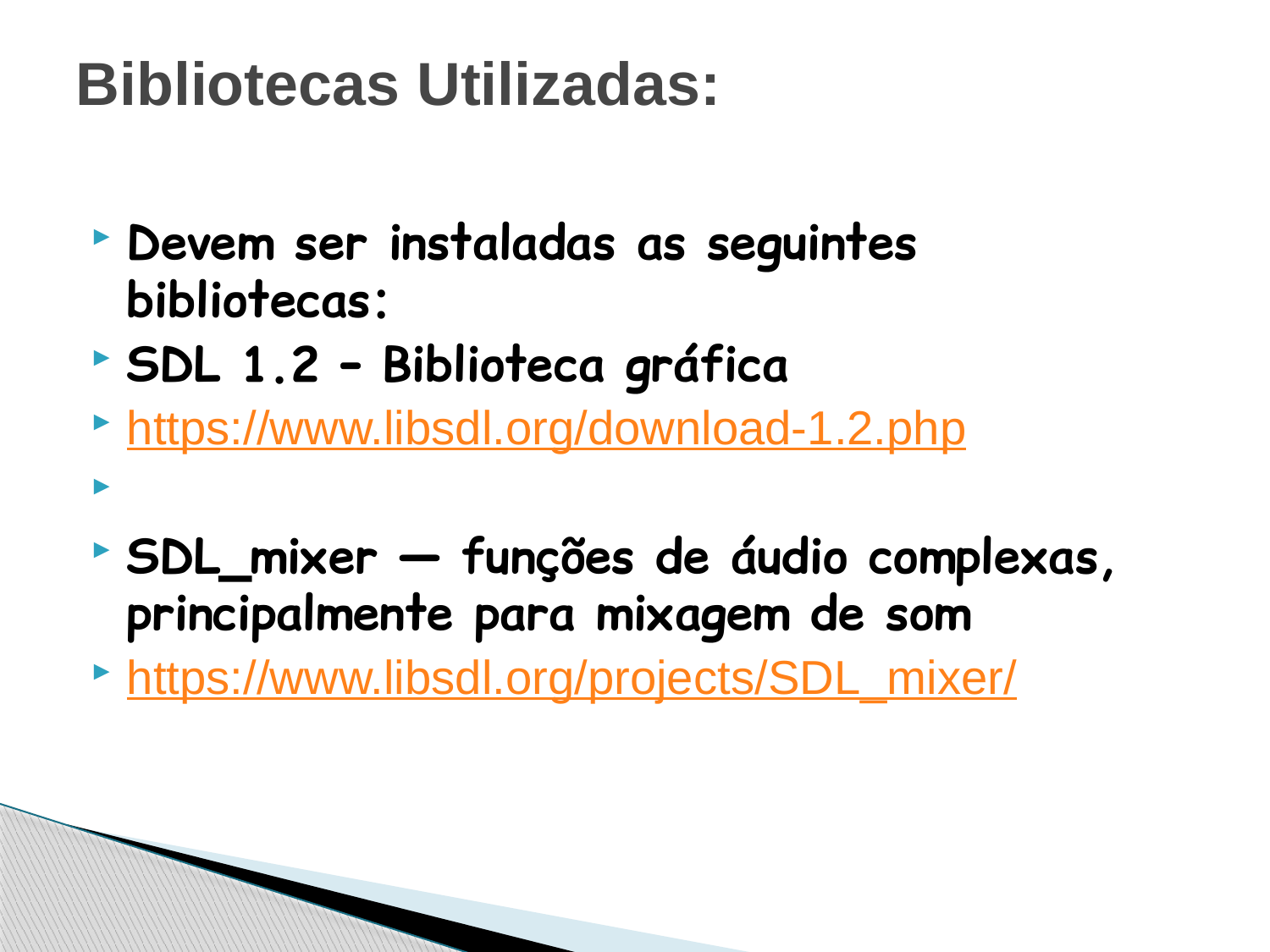

# Bibliotecas Utilizadas:
Devem ser instaladas as seguintes bibliotecas:
SDL 1.2 – Biblioteca gráfica
https://www.libsdl.org/download-1.2.php

SDL_mixer — funções de áudio complexas, principalmente para mixagem de som
https://www.libsdl.org/projects/SDL_mixer/